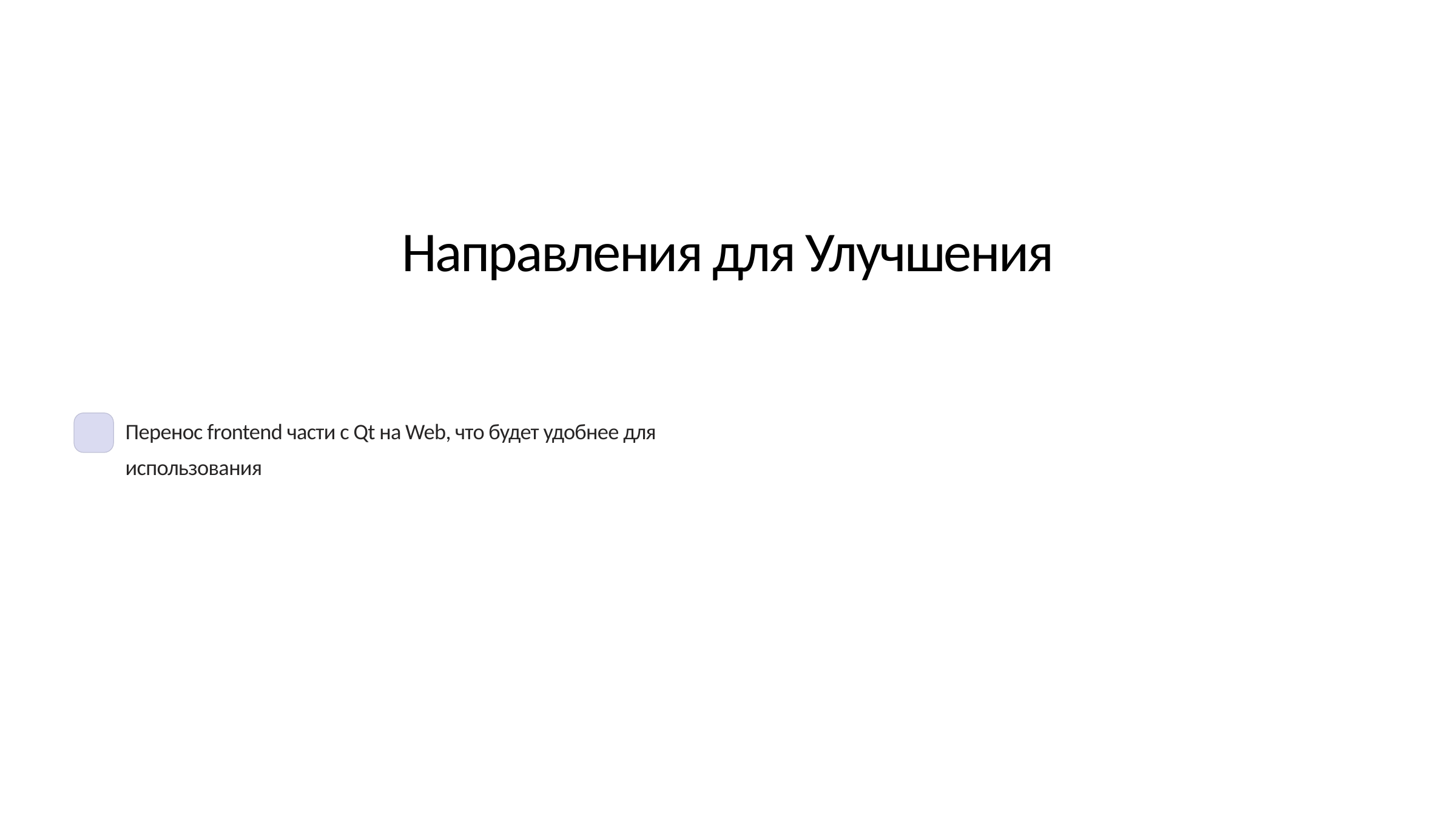

Направления для Улучшения
Перенос frontend части с Qt на Web, что будет удобнее для использования